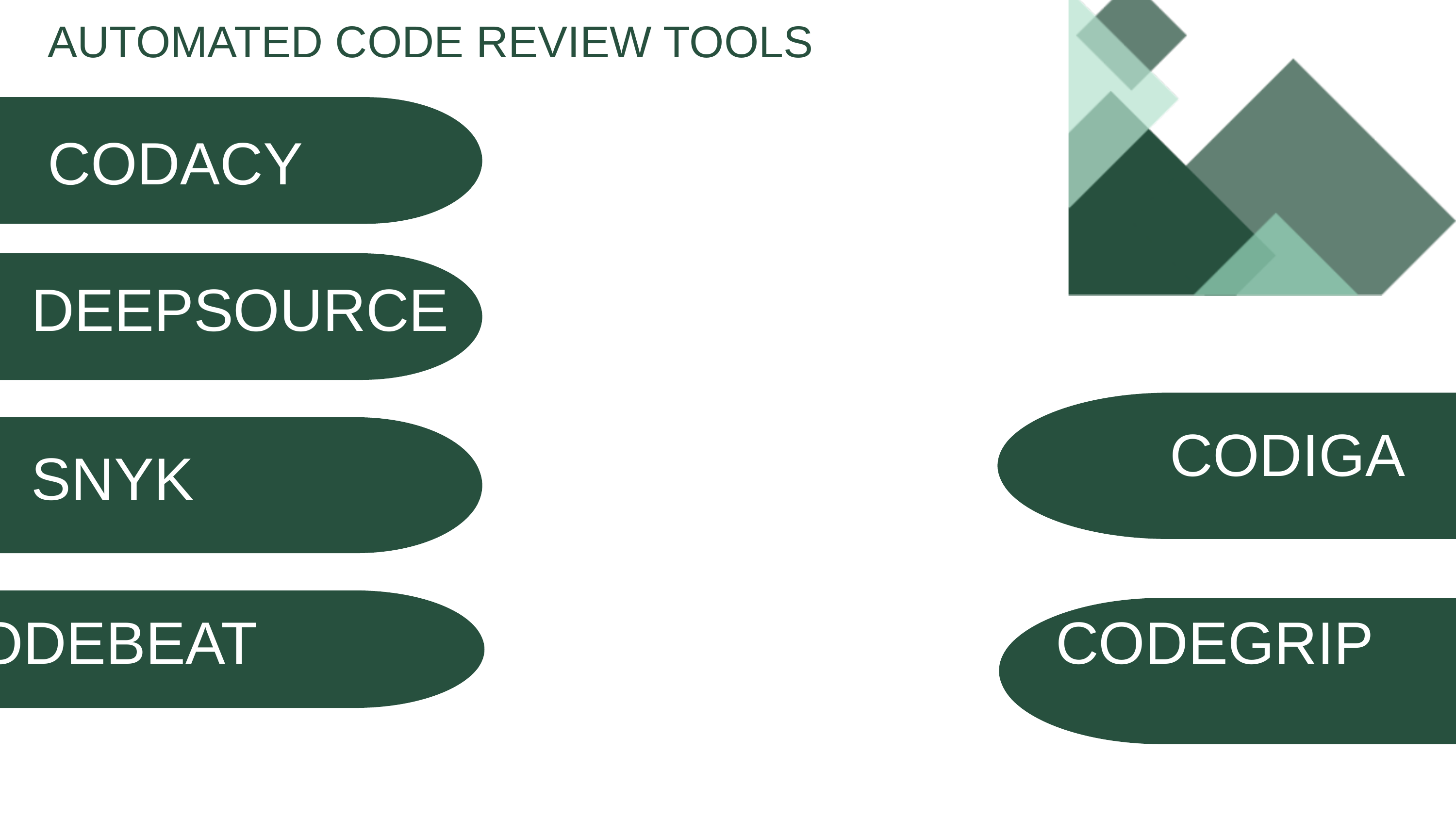

AUTOMATED CODE REVIEW TOOLS

CODACY

DEEPSOURCE
CODIGA

SNYK

Lorem ipsum dolor sit amet, consectetur adipiscing elit, sed do eiusmod tempor incididunt ut labore et dolore magna aliqua.
CODEBEAT
CODEGRIP